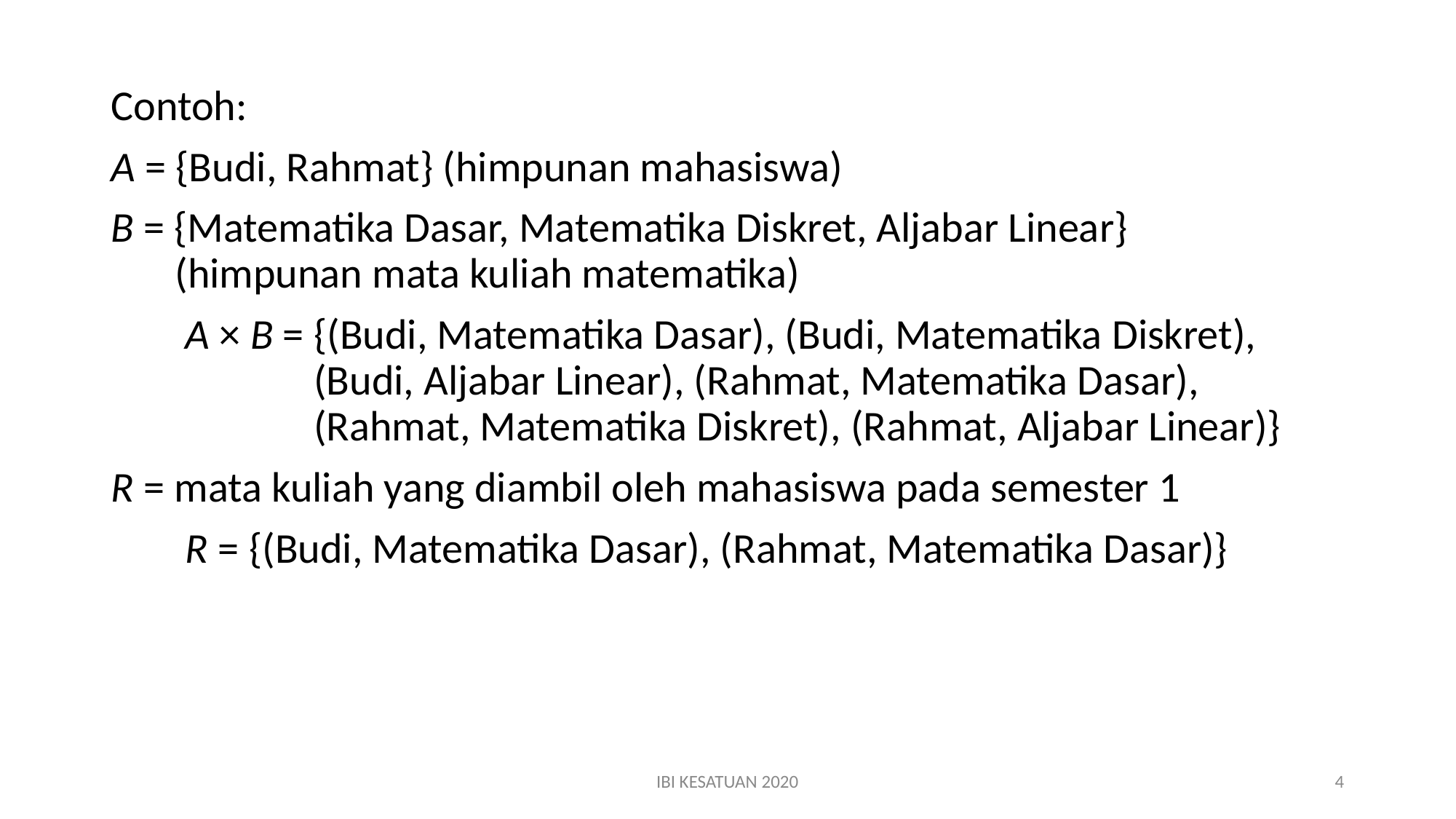

Contoh:
A = {Budi, Rahmat} (himpunan mahasiswa)
B = {Matematika Dasar, Matematika Diskret, Aljabar Linear}
(himpunan mata kuliah matematika)
A × B = {(Budi, Matematika Dasar), (Budi, Matematika Diskret), (Budi, Aljabar Linear), (Rahmat, Matematika Dasar), (Rahmat, Matematika Diskret), (Rahmat, Aljabar Linear)}
R = mata kuliah yang diambil oleh mahasiswa pada semester 1
R = {(Budi, Matematika Dasar), (Rahmat, Matematika Dasar)}
IBI KESATUAN 2020
4